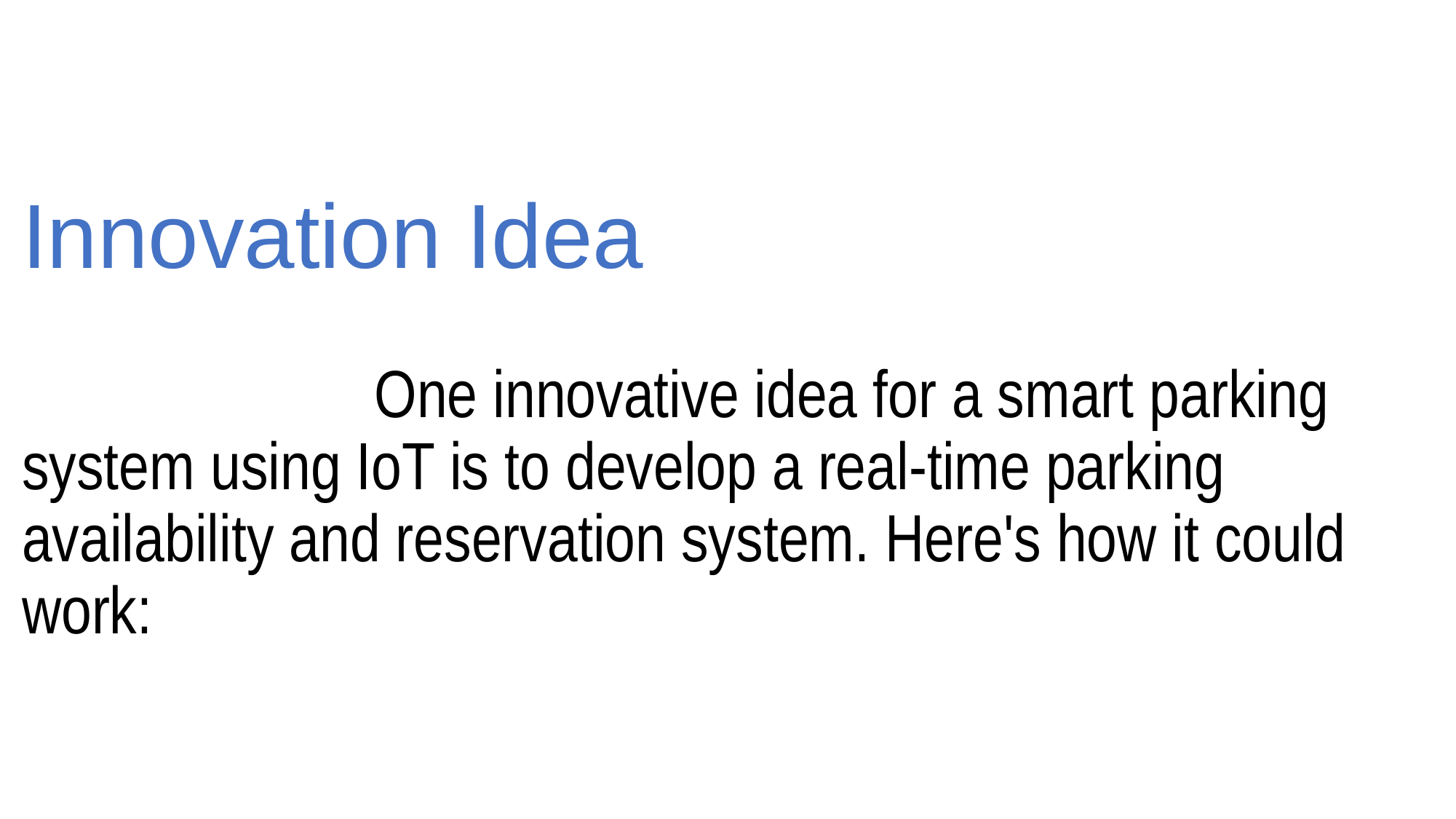

# Innovation Idea One innovative idea for a smart parking system using IoT is to develop a real-time parking availability and reservation system. Here's how it could work: